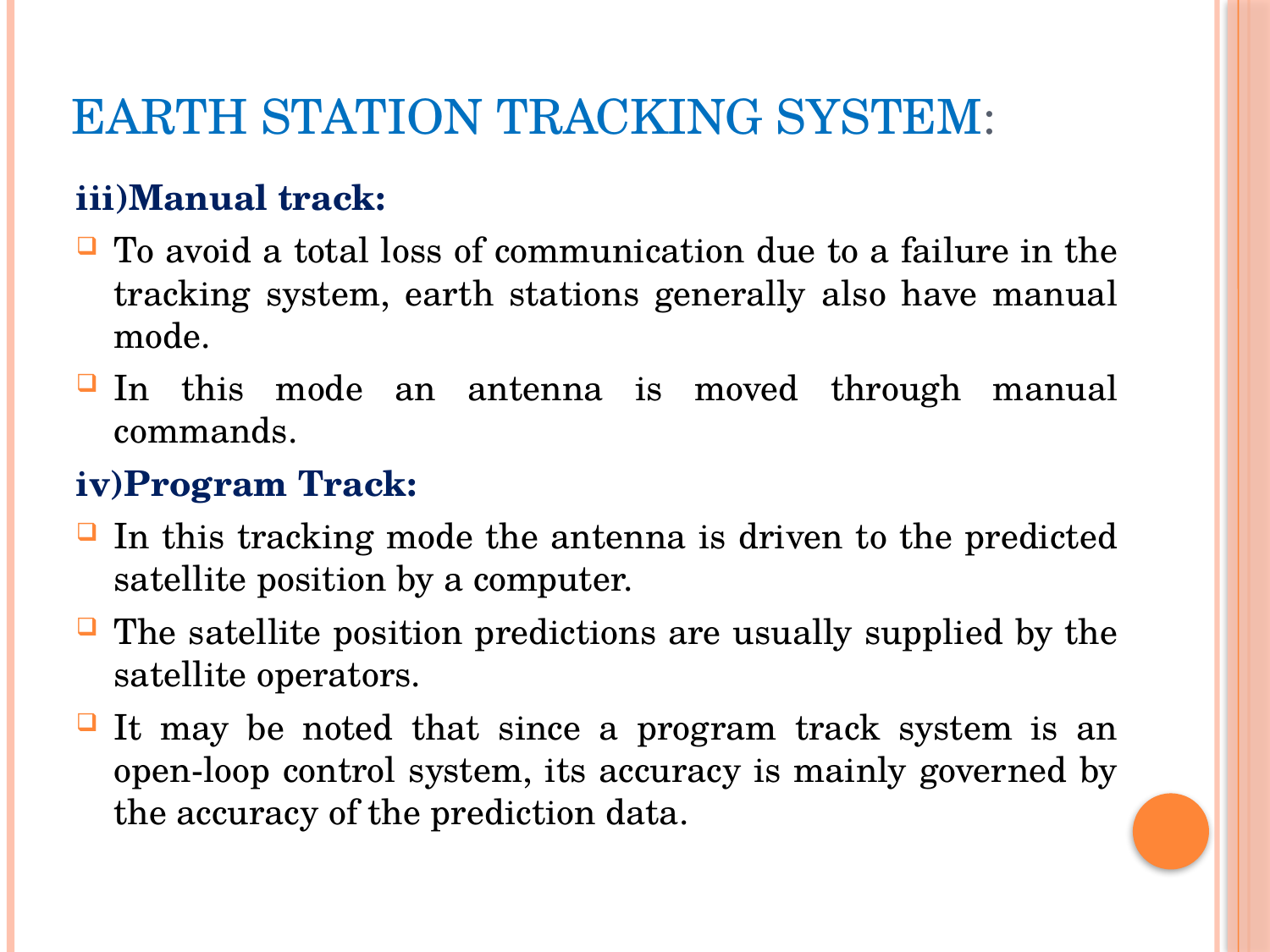

# Earth Station Tracking System:
iii)Manual track:
To avoid a total loss of communication due to a failure in the tracking system, earth stations generally also have manual mode.
In this mode an antenna is moved through manual commands.
iv)Program Track:
In this tracking mode the antenna is driven to the predicted satellite position by a computer.
The satellite position predictions are usually supplied by the satellite operators.
It may be noted that since a program track system is an open-loop control system, its accuracy is mainly governed by the accuracy of the prediction data.